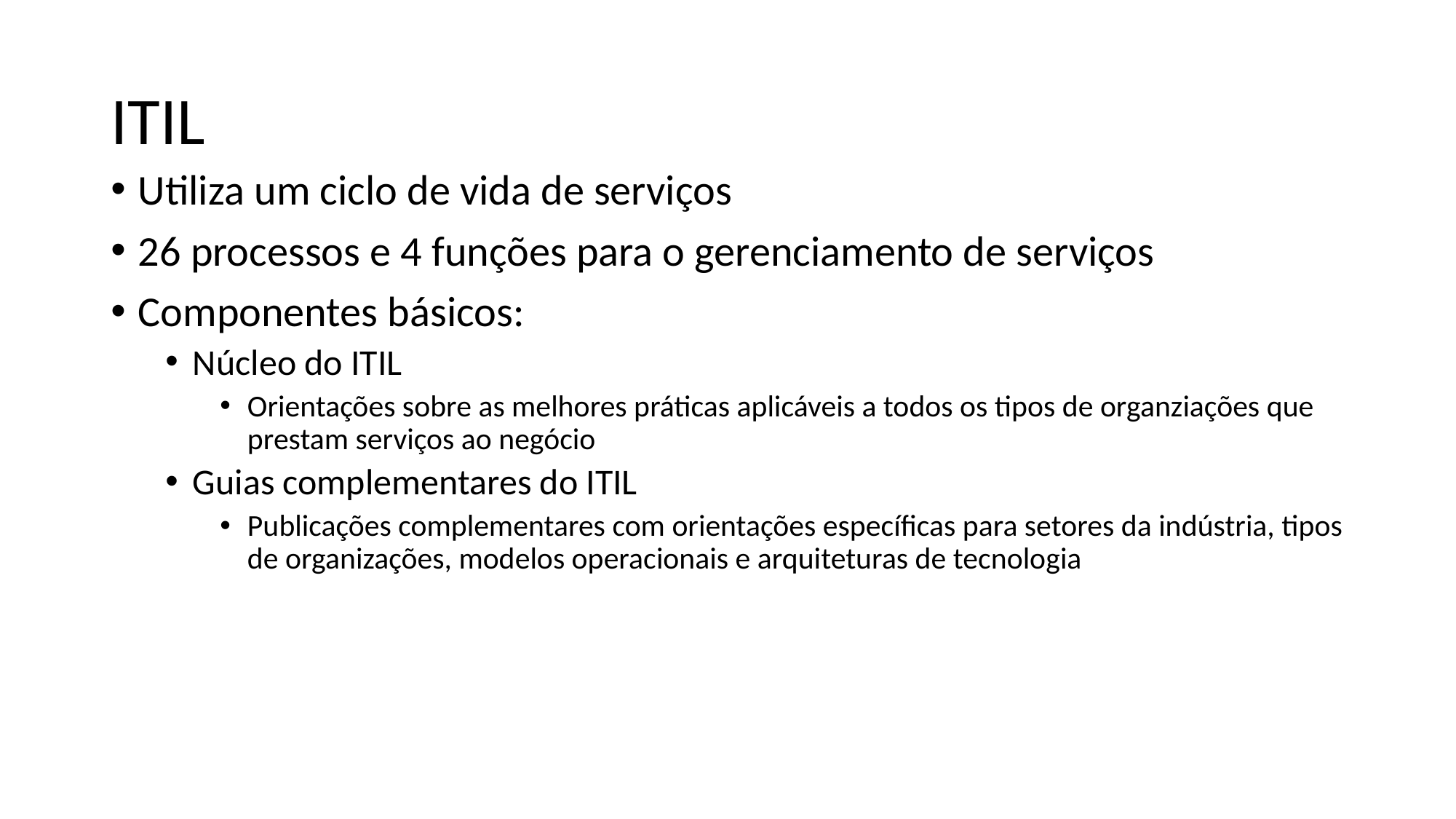

# ITIL
Utiliza um ciclo de vida de serviços
26 processos e 4 funções para o gerenciamento de serviços
Componentes básicos:
Núcleo do ITIL
Orientações sobre as melhores práticas aplicáveis a todos os tipos de organziações que prestam serviços ao negócio
Guias complementares do ITIL
Publicações complementares com orientações específicas para setores da indústria, tipos de organizações, modelos operacionais e arquiteturas de tecnologia